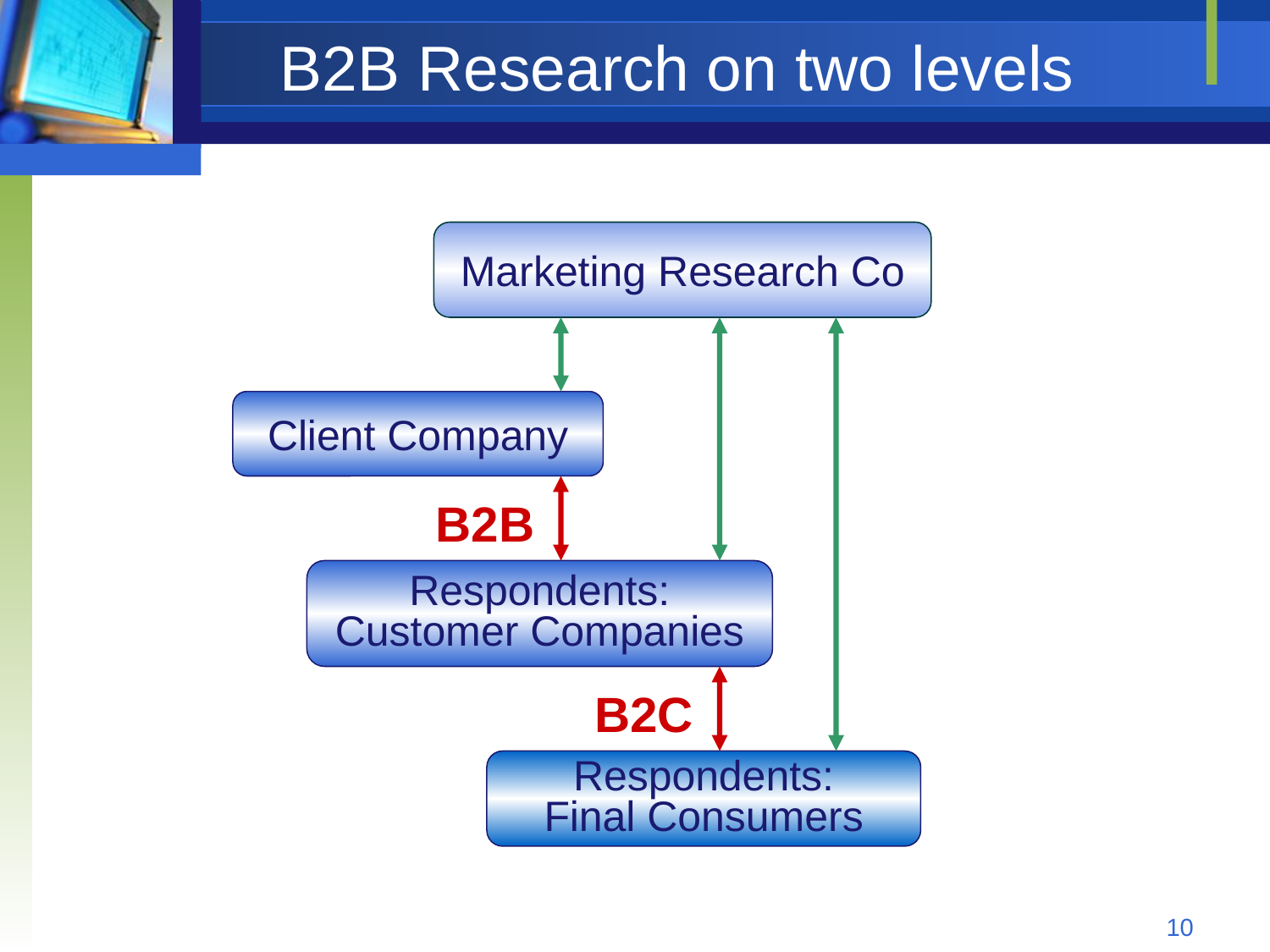

# B2B Research on two levels
Marketing Research Co

Client Company

B2B
Respondents:
Customer Companies

B2C
Respondents:
Final Consumers
10